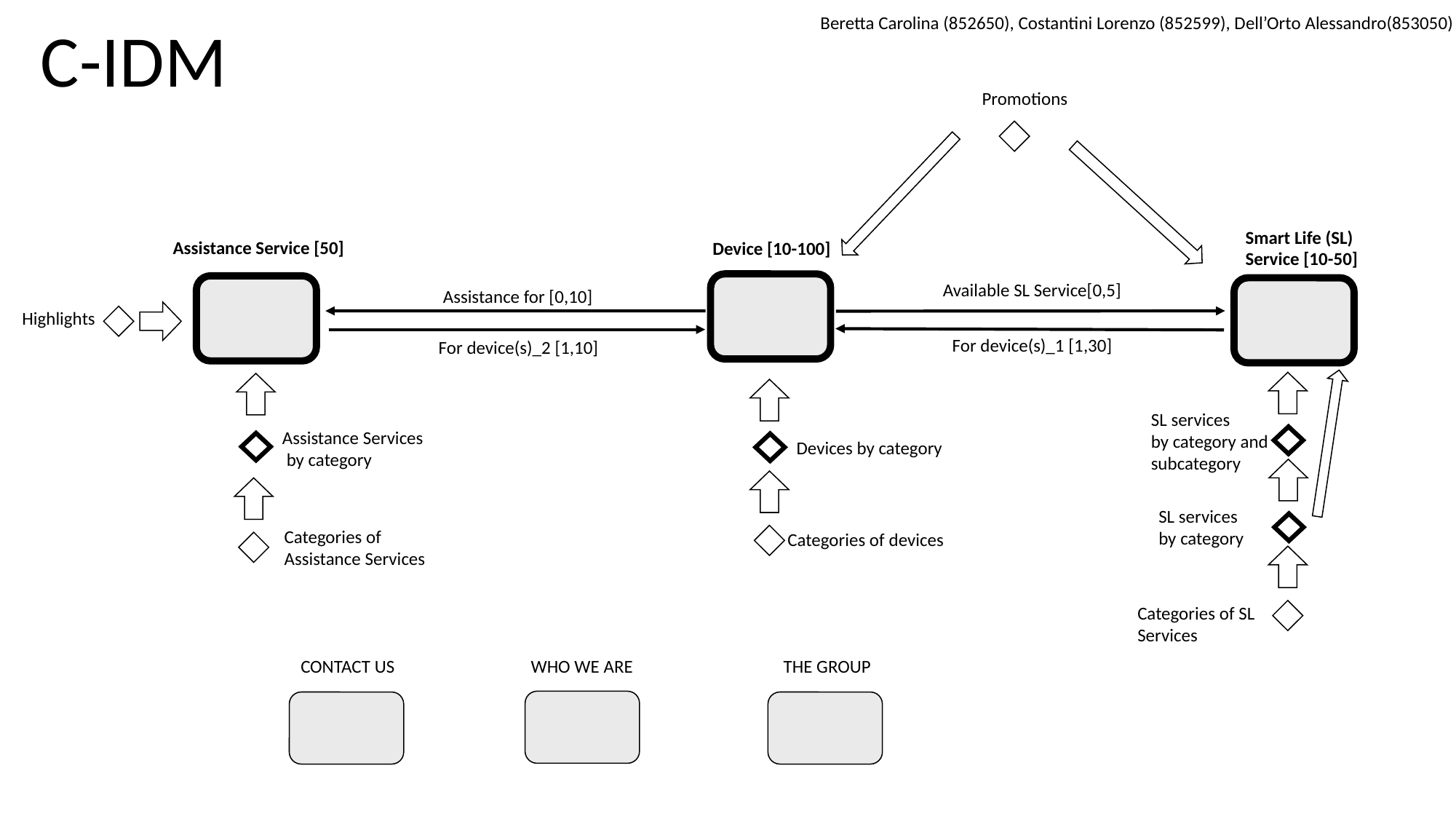

Beretta Carolina (852650), Costantini Lorenzo (852599), Dell’Orto Alessandro(853050)
C-IDM
Promotions

Smart Life (SL)
Service [10-50]
Assistance Service [50]
Device [10-100]
Available SL Service[0,5]

Assistance for [0,10]
Highlights

For device(s)_1 [1,30]
For device(s)_2 [1,10]

SL services
by category and
subcategory

Assistance Services
 by category

Devices by category

SL services
by category

Categories of Assistance Services
Categories of devices

Categories of SL Services

CONTACT US
WHO WE ARE
 THE GROUP